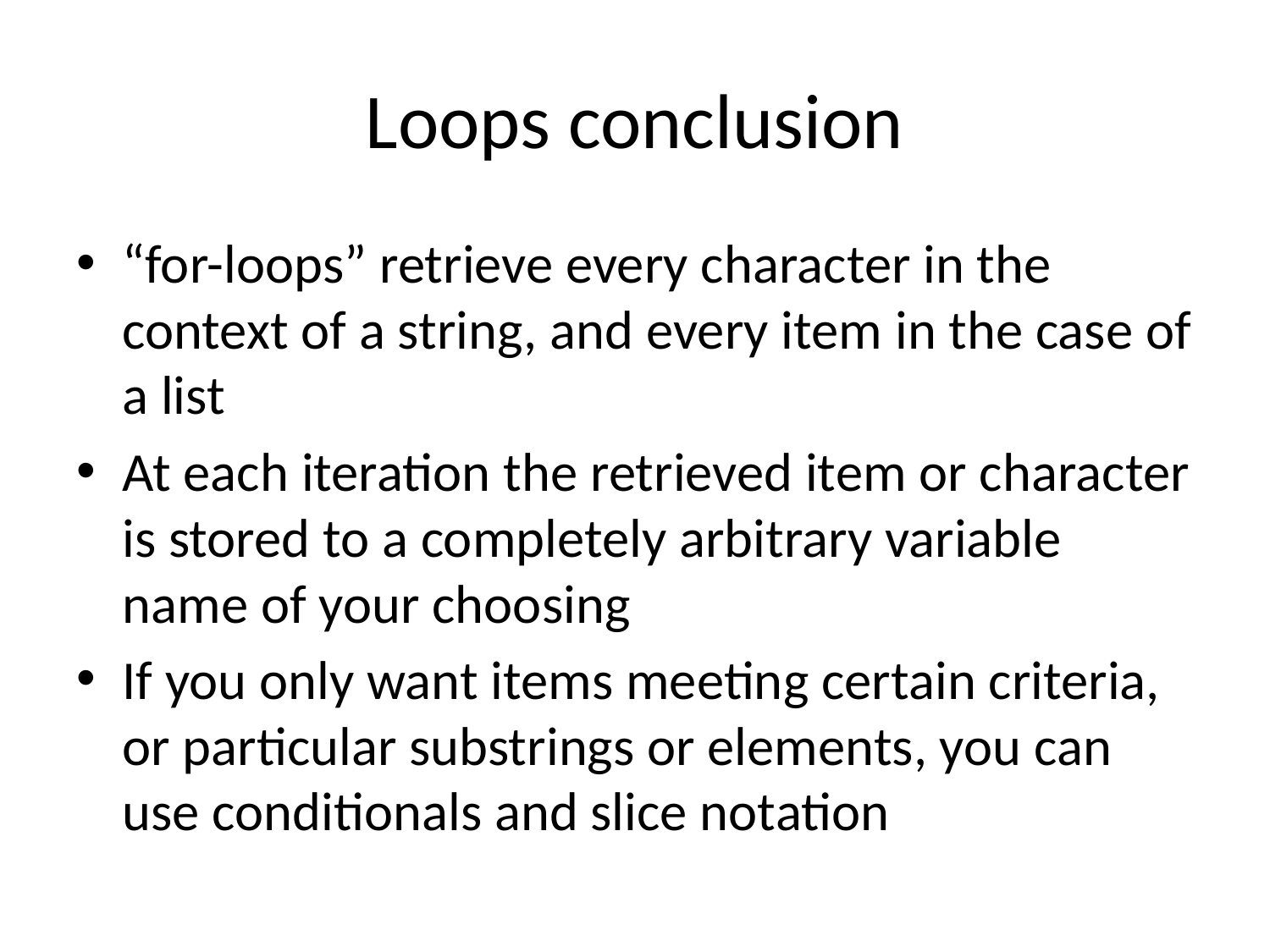

# Loops conclusion
“for-loops” retrieve every character in the context of a string, and every item in the case of a list
At each iteration the retrieved item or character is stored to a completely arbitrary variable name of your choosing
If you only want items meeting certain criteria, or particular substrings or elements, you can use conditionals and slice notation